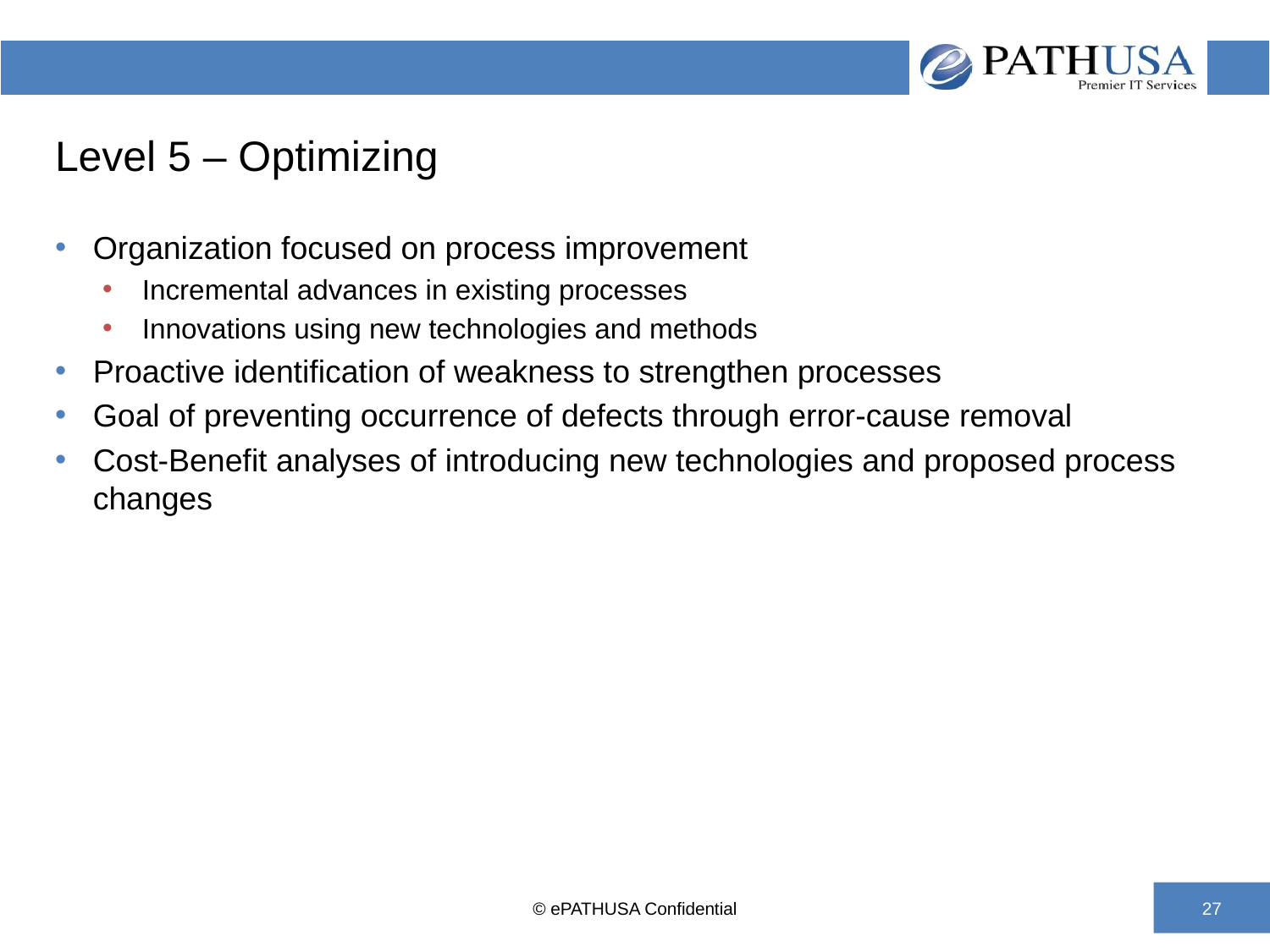

# Level 5 – Optimizing
Organization focused on process improvement
Incremental advances in existing processes
Innovations using new technologies and methods
Proactive identification of weakness to strengthen processes
Goal of preventing occurrence of defects through error-cause removal
Cost-Benefit analyses of introducing new technologies and proposed process changes
© ePATHUSA Confidential
27